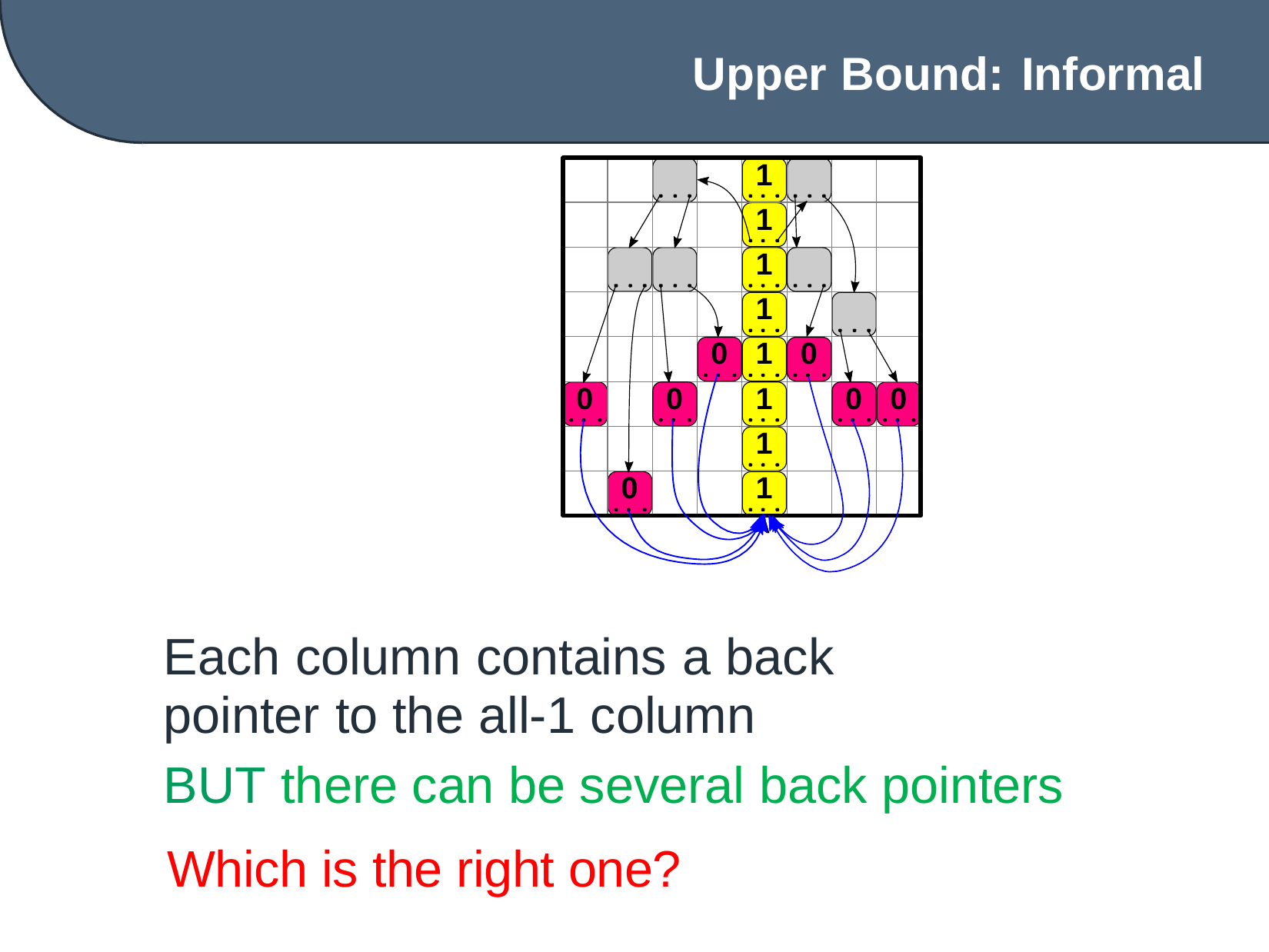

Upper
Bound:
Informal

1

1

1

1

0
1
0

0

0

1

0
0

1

0

1

Each column contains a back          pointer to the all-1 column
BUT there can be several back pointers
Which is the right one?